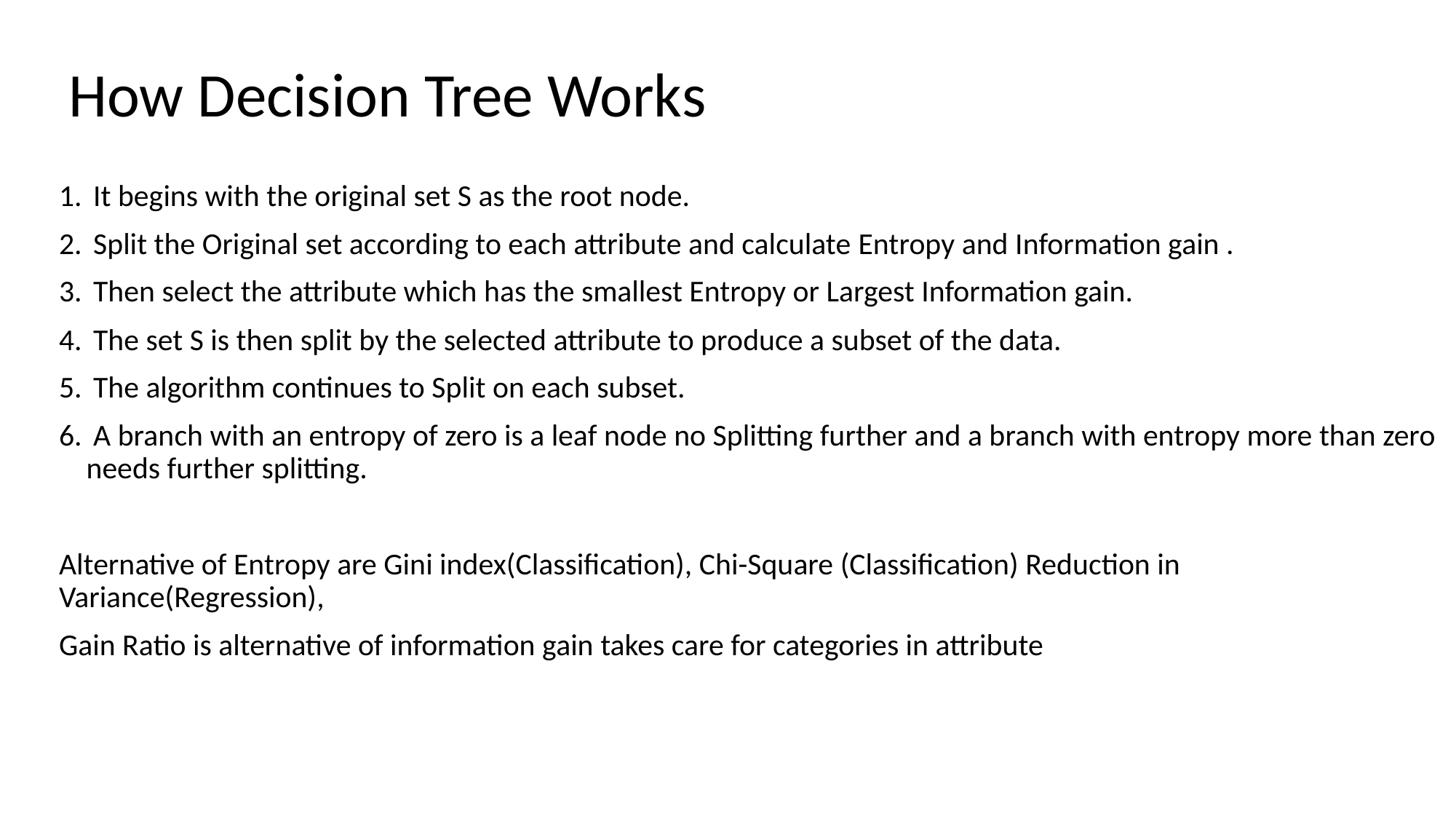

# How Decision Tree Works
 It begins with the original set S as the root node.
 Split the Original set according to each attribute and calculate Entropy and Information gain .
 Then select the attribute which has the smallest Entropy or Largest Information gain.
 The set S is then split by the selected attribute to produce a subset of the data.
 The algorithm continues to Split on each subset.
 A branch with an entropy of zero is a leaf node no Splitting further and a branch with entropy more than zero needs further splitting.

Alternative of Entropy are Gini index(Classification), Chi-Square (Classification) Reduction in Variance(Regression),
Gain Ratio is alternative of information gain takes care for categories in attribute